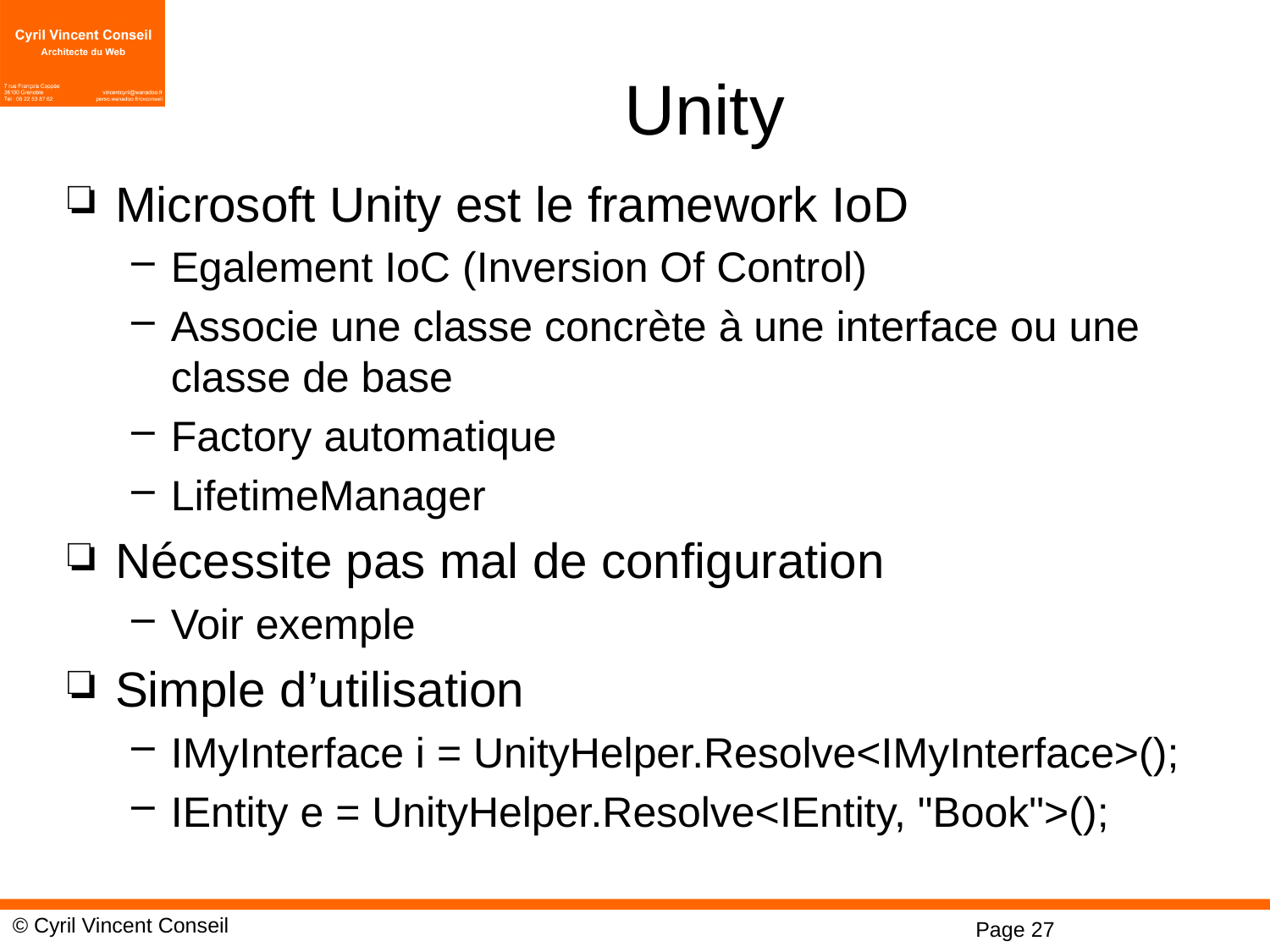

# Unity
Microsoft Unity est le framework IoD
Egalement IoC (Inversion Of Control)
Associe une classe concrète à une interface ou une classe de base
Factory automatique
LifetimeManager
Nécessite pas mal de configuration
Voir exemple
Simple d’utilisation
IMyInterface i = UnityHelper.Resolve<IMyInterface>();
IEntity e = UnityHelper.Resolve<IEntity, "Book">();